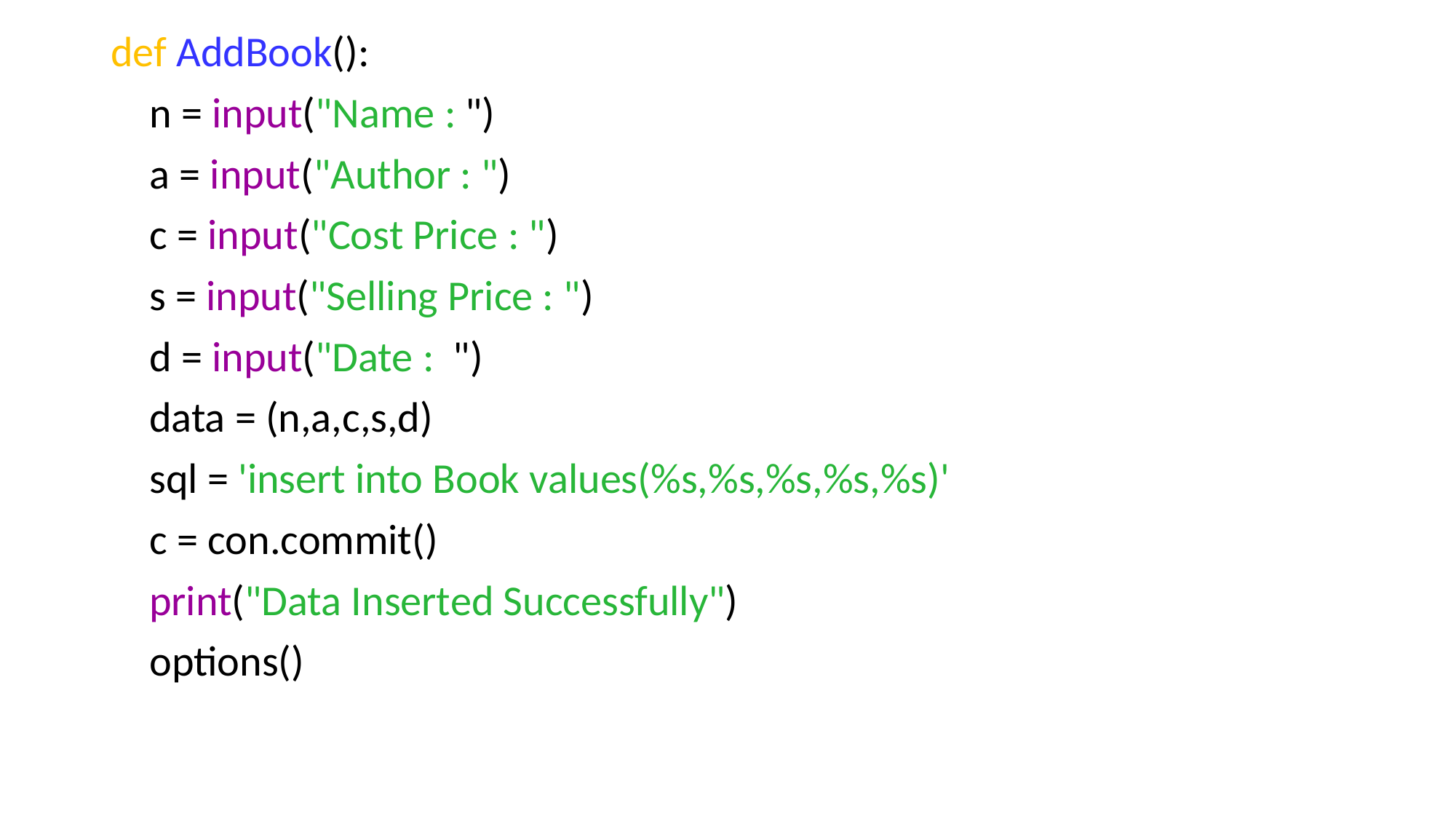

def AddBook():
    n = input("Name : ")
    a = input("Author : ")
    c = input("Cost Price : ")
    s = input("Selling Price : ")
    d = input("Date :  ")
    data = (n,a,c,s,d)
    sql = 'insert into Book values(%s,%s,%s,%s,%s)'
    c = con.commit()
    print("Data Inserted Successfully")
    options()